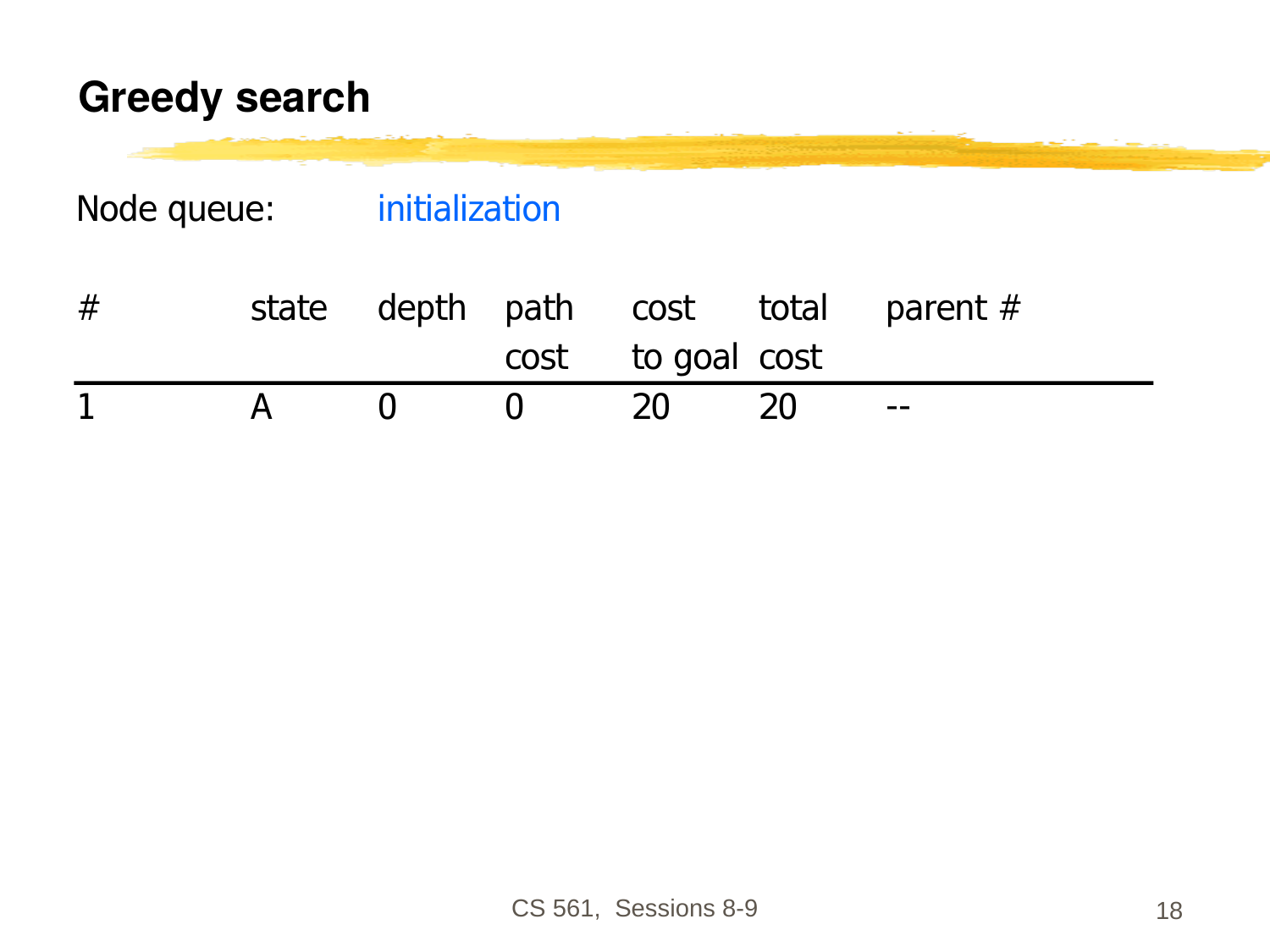

# Greedy search
Node queue:	initialization

#		state	depth	path	cost	total	parent #
				cost	to goal	cost
1		A	0	0	20	20	--

CS 561,  Sessions 8-9
18